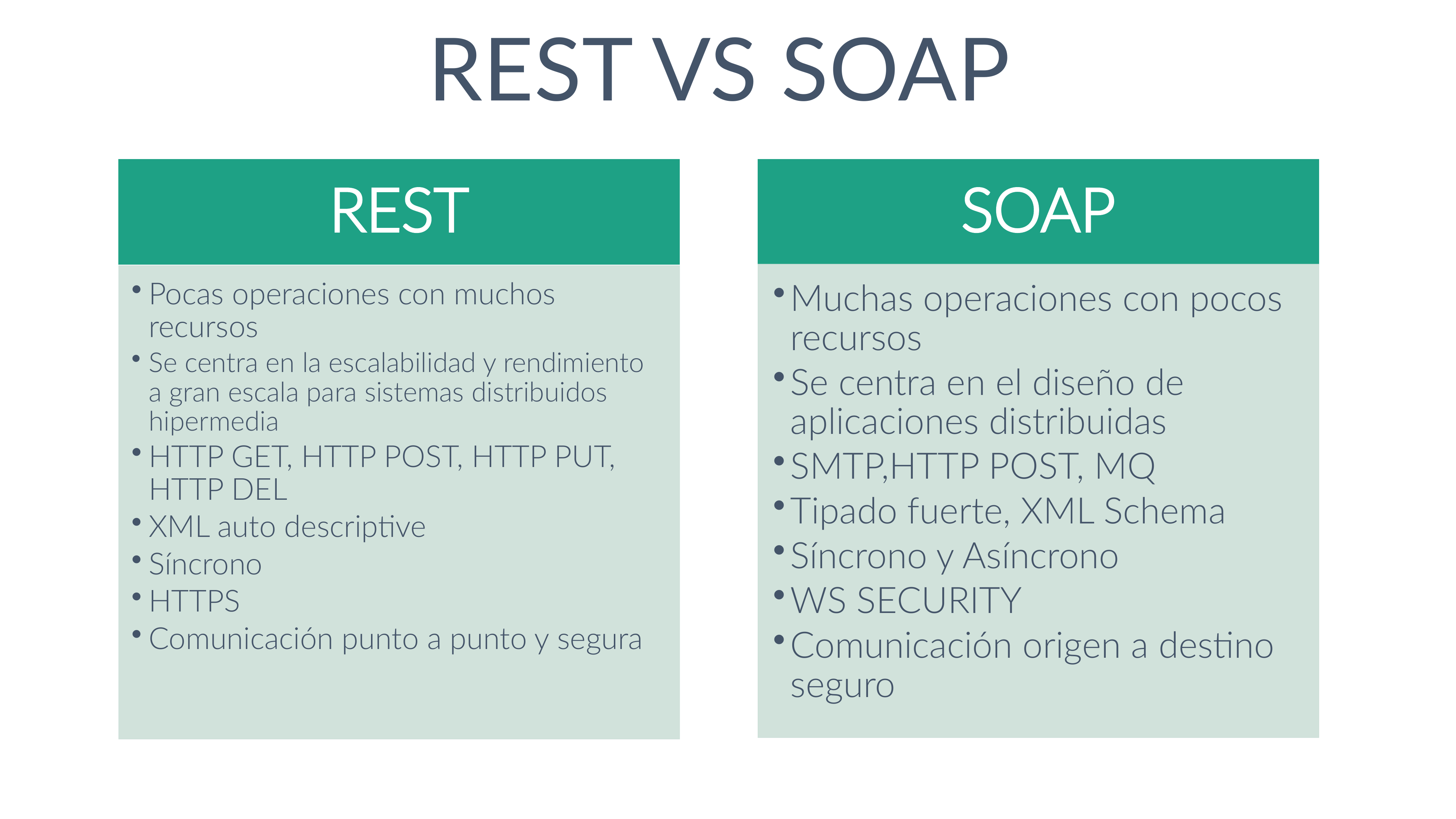

REST VS SOAP
REST
Pocas operaciones con muchos recursos
Se centra en la escalabilidad y rendimiento a gran escala para sistemas distribuidos hipermedia
HTTP GET, HTTP POST, HTTP PUT, HTTP DEL
XML auto descriptive
Síncrono
HTTPS
Comunicación punto a punto y segura
SOAP
Muchas operaciones con pocos recursos
Se centra en el diseño de aplicaciones distribuidas
SMTP,HTTP POST, MQ
Tipado fuerte, XML Schema
Síncrono y Asíncrono
WS SECURITY
Comunicación origen a destino seguro